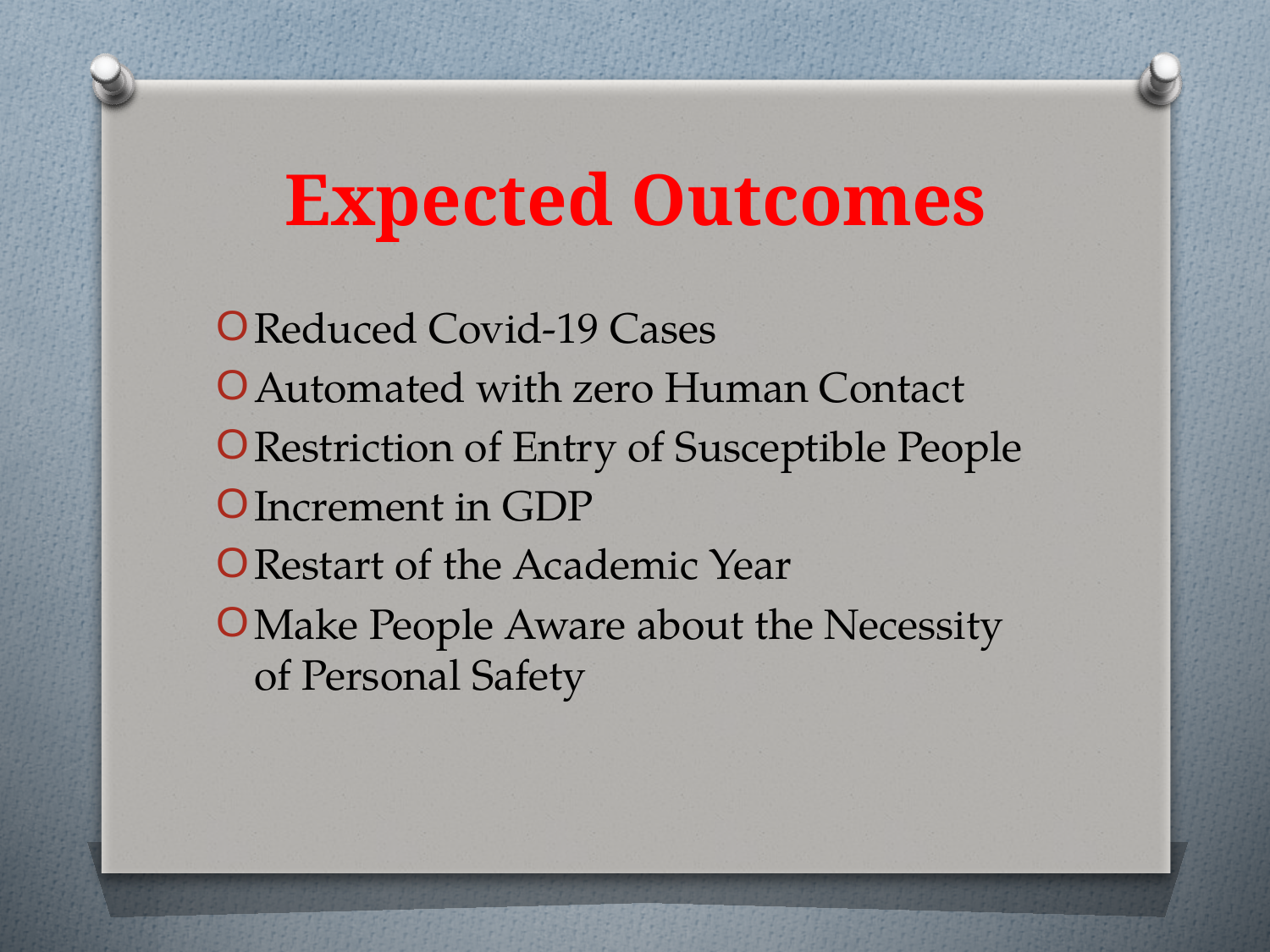

# Expected Outcomes
Reduced Covid-19 Cases
Automated with zero Human Contact
Restriction of Entry of Susceptible People
Increment in GDP
Restart of the Academic Year
Make People Aware about the Necessity of Personal Safety